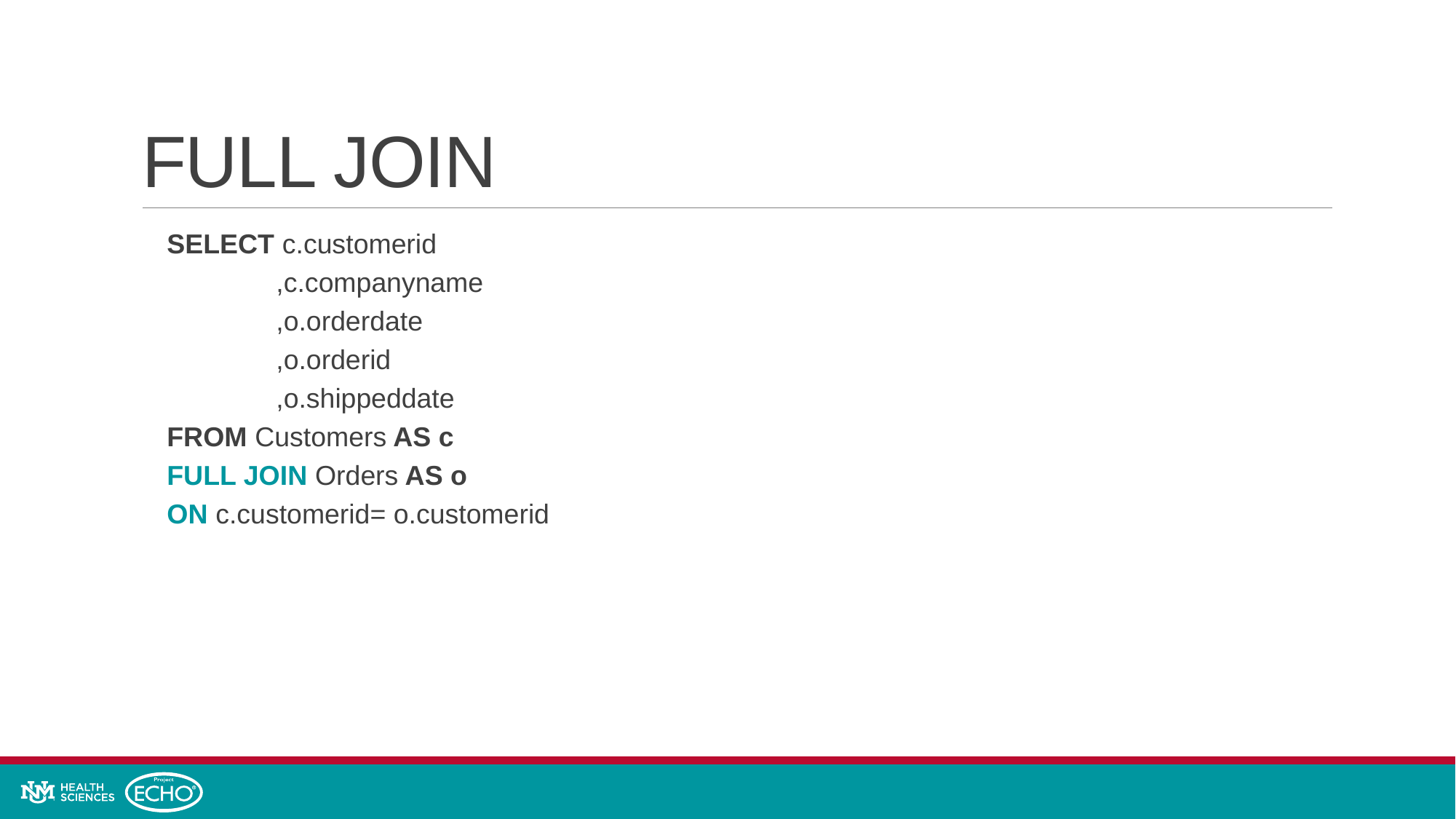

# FULL JOIN
SELECT c.customerid
	,c.companyname
	,o.orderdate
  	,o.orderid
    	,o.shippeddate
FROM Customers AS c
FULL JOIN Orders AS o
ON c.customerid= o.customerid